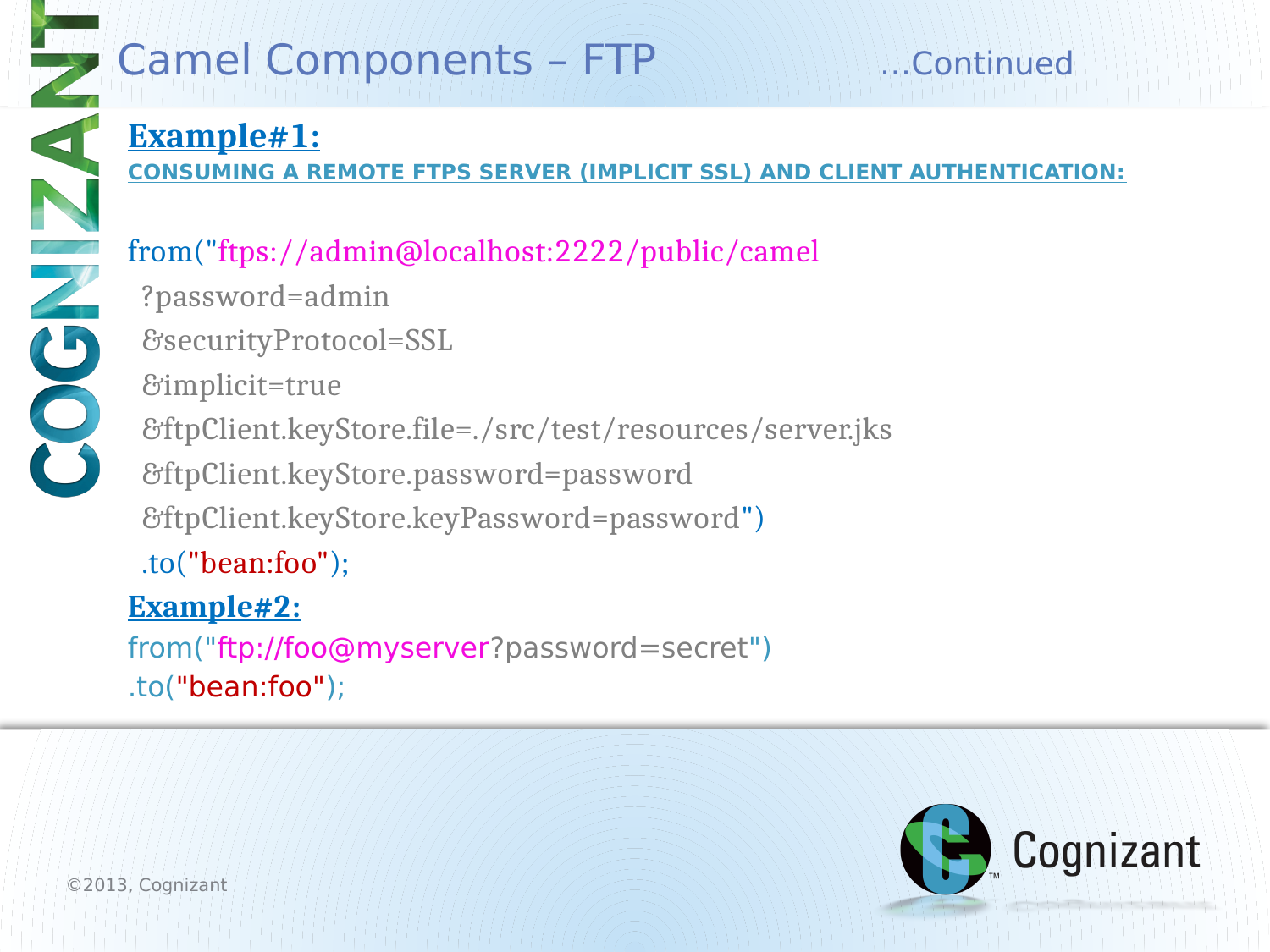

# Camel Components – FTP		…Continued
Example#1:
CONSUMING A REMOTE FTPS SERVER (IMPLICIT SSL) AND CLIENT AUTHENTICATION:

from("ftps://admin@localhost:2222/public/camel
  ?password=admin
  &securityProtocol=SSL
  &implicit=true
  &ftpClient.keyStore.file=./src/test/resources/server.jks
  &ftpClient.keyStore.password=password
  &ftpClient.keyStore.keyPassword=password")
  .to("bean:foo");
Example#2:
from("ftp://foo@myserver?password=secret")
.to("bean:foo");